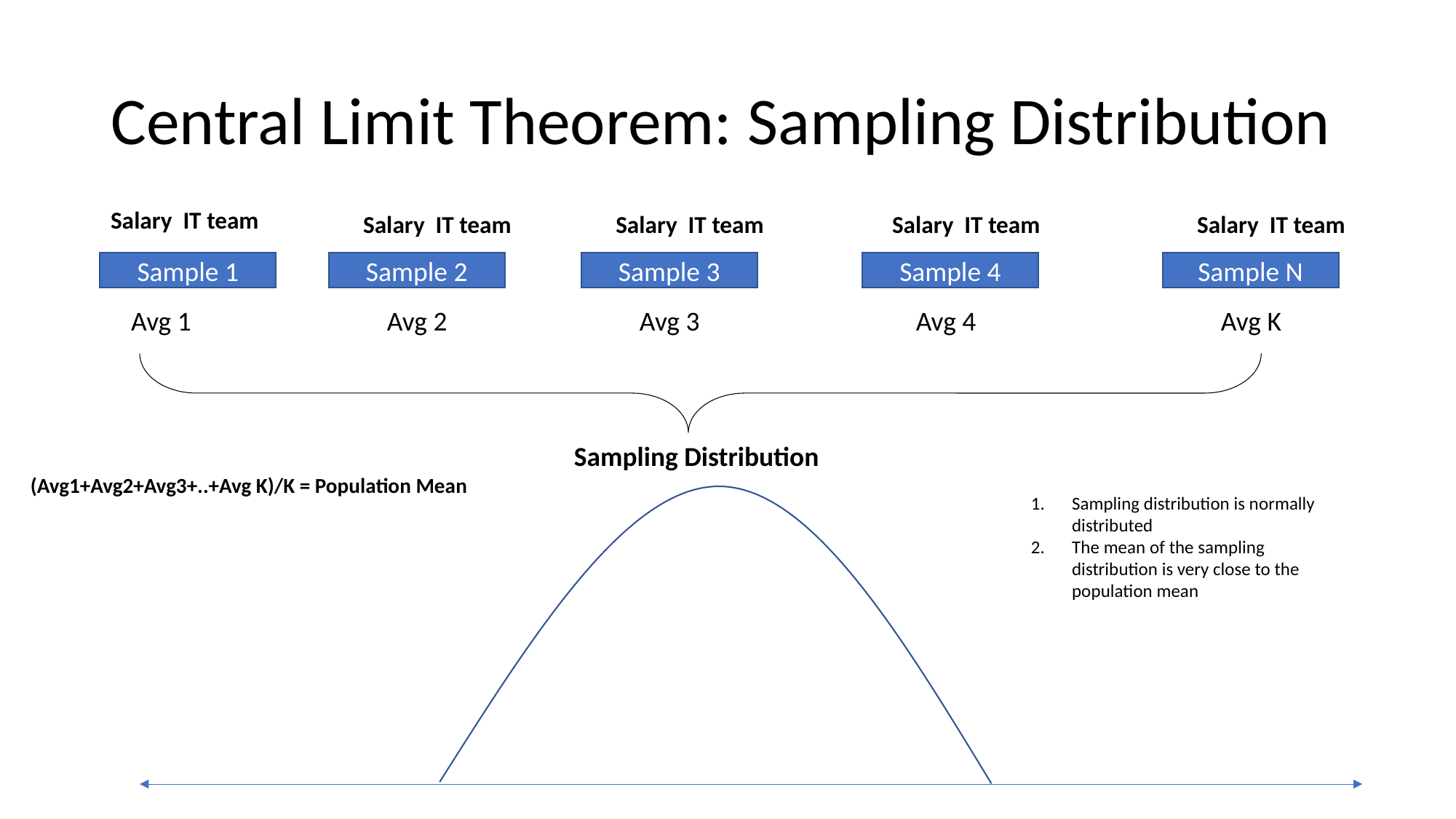

# Central Limit Theorem: Sampling Distribution
Salary  IT team
Salary  IT team
Salary  IT team
Salary  IT team
Salary  IT team
Sample N
Sample 1
Sample 2
Sample 3
Sample 4
Avg 1
Avg 2
Avg 3
Avg 4
Avg K
Sampling Distribution
(Avg1+Avg2+Avg3+..+Avg K)/K = Population Mean

Sampling distribution is normally distributed
The mean of the sampling distribution is very close to the population mean